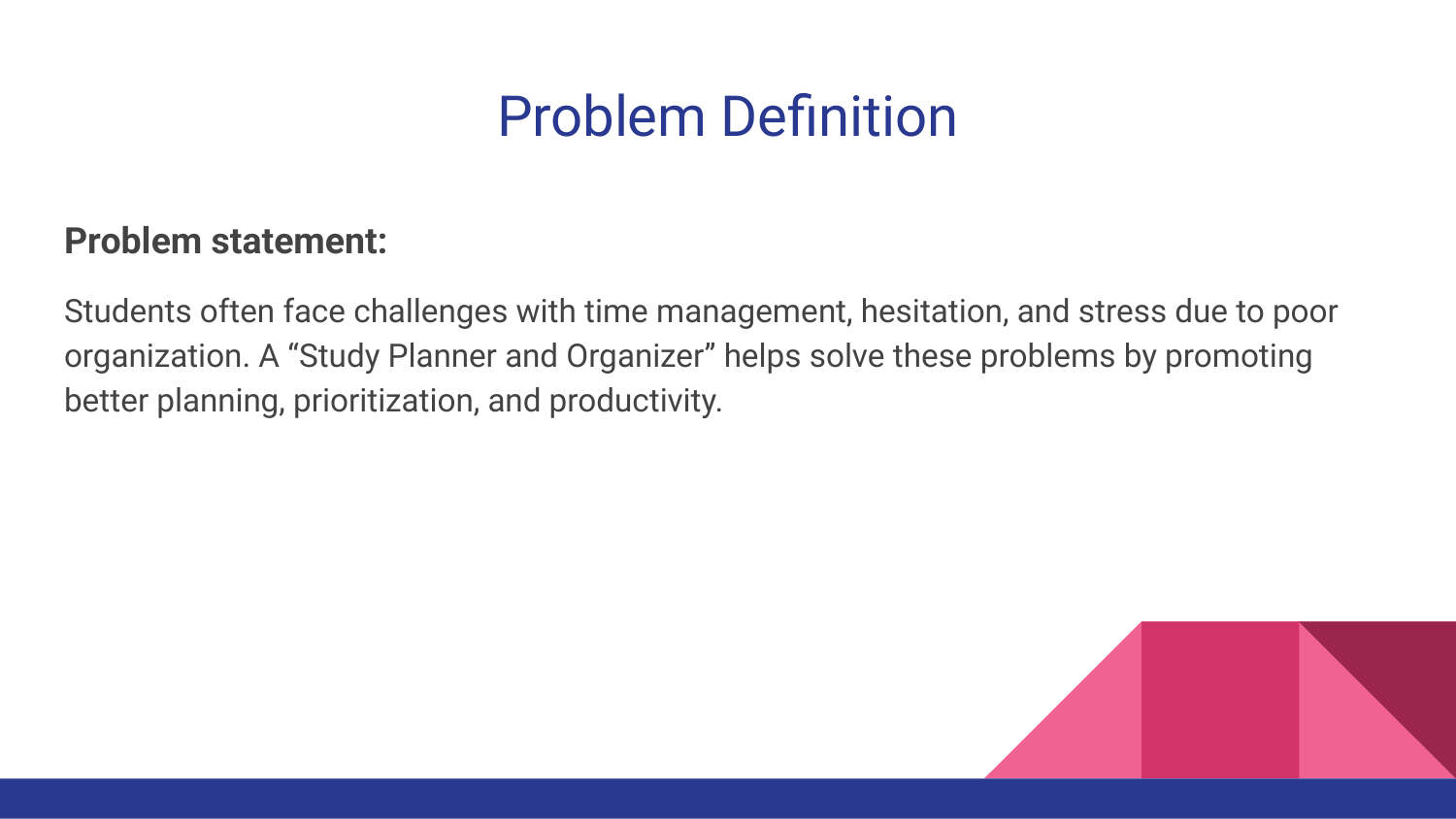

# Problem Definition
Problem statement:
Students often face challenges with time management, hesitation, and stress due to poor organization. A “Study Planner and Organizer” helps solve these problems by promoting better planning, prioritization, and productivity.